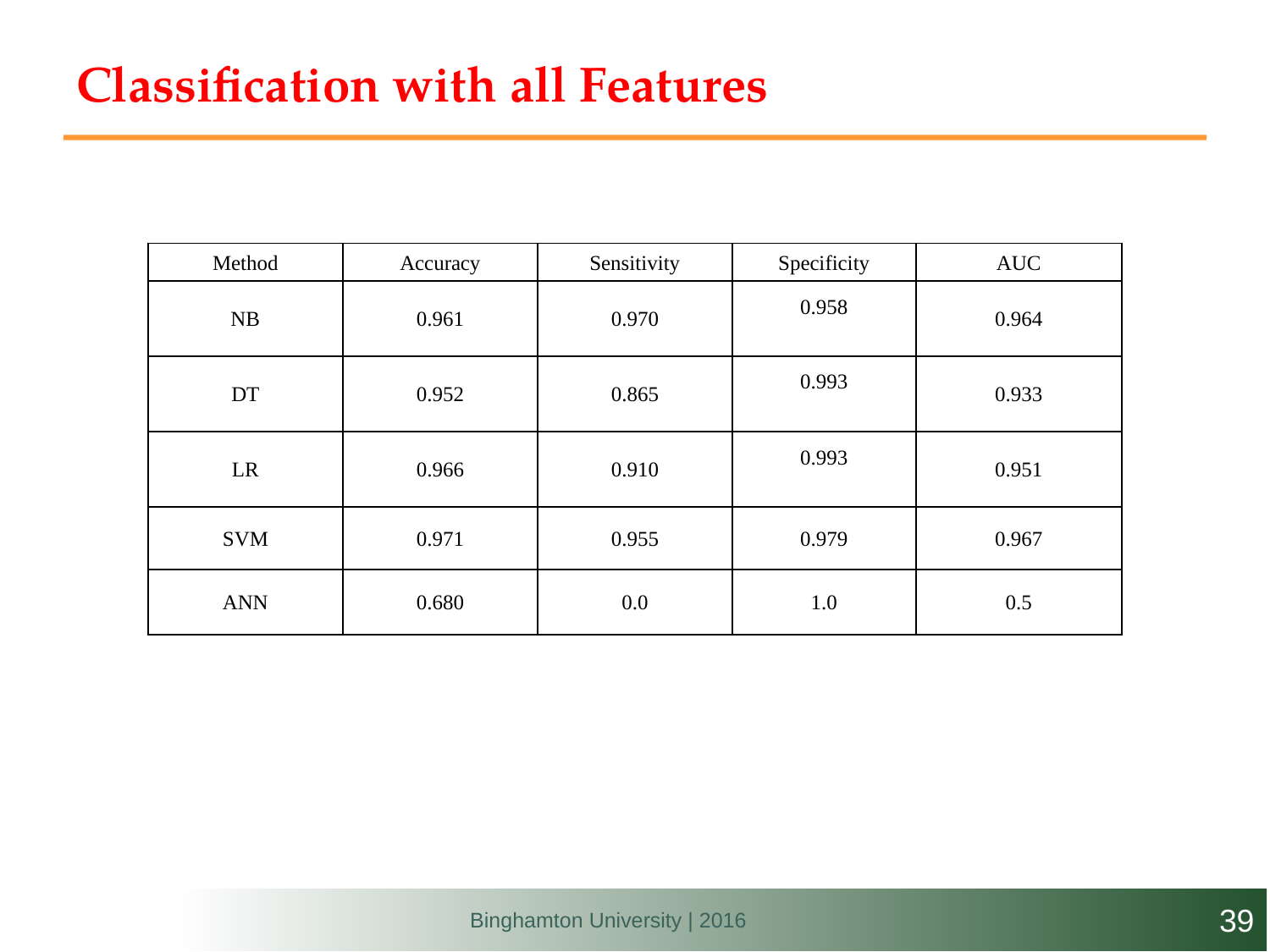

# Classification with all Features
| Method | Accuracy | Sensitivity | Specificity | AUC |
| --- | --- | --- | --- | --- |
| NB | 0.961 | 0.970 | 0.958 | 0.964 |
| DT | 0.952 | 0.865 | 0.993 | 0.933 |
| LR | 0.966 | 0.910 | 0.993 | 0.951 |
| SVM | 0.971 | 0.955 | 0.979 | 0.967 |
| ANN | 0.680 | 0.0 | 1.0 | 0.5 |